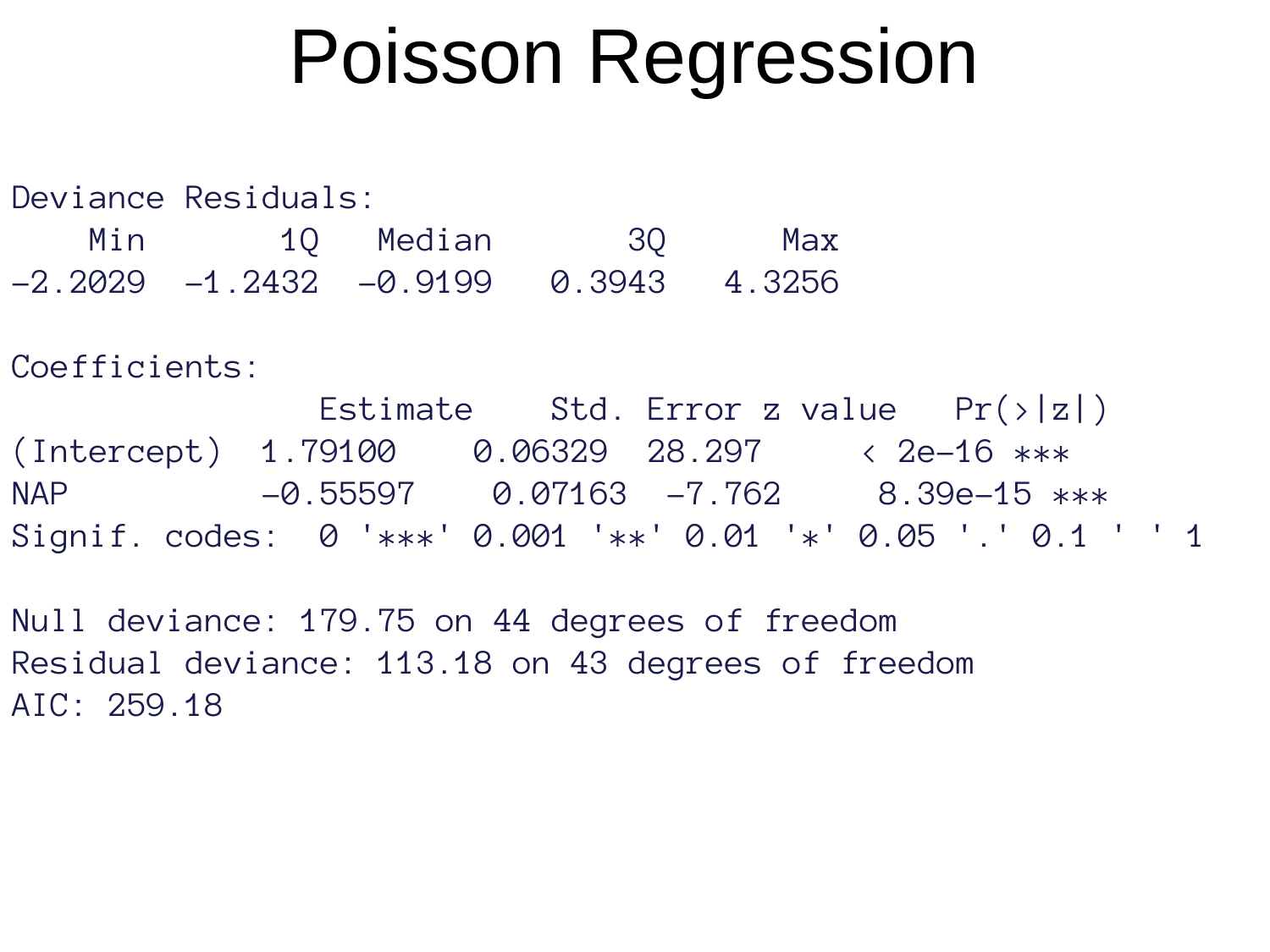

Poisson Regression

Deviance Residuals:
    Min       1Q   Median       3Q      Max
-2.2029  -1.2432  -0.9199   0.3943   4.3256

Coefficients:
                Estimate    Std. Error z value   Pr(>|z|)
(Intercept)  1.79100    0.06329  28.297     < 2e-16 ***
NAP          -0.55597    0.07163  -7.762     8.39e-15 ***
Signif. codes:  0 '***' 0.001 '**' 0.01 '*' 0.05 '.' 0.1 ' ' 1

Null deviance: 179.75 on 44 degrees of freedom
Residual deviance: 113.18 on 43 degrees of freedom
AIC: 259.18
Advanced Stats
GLM/Poisson
24